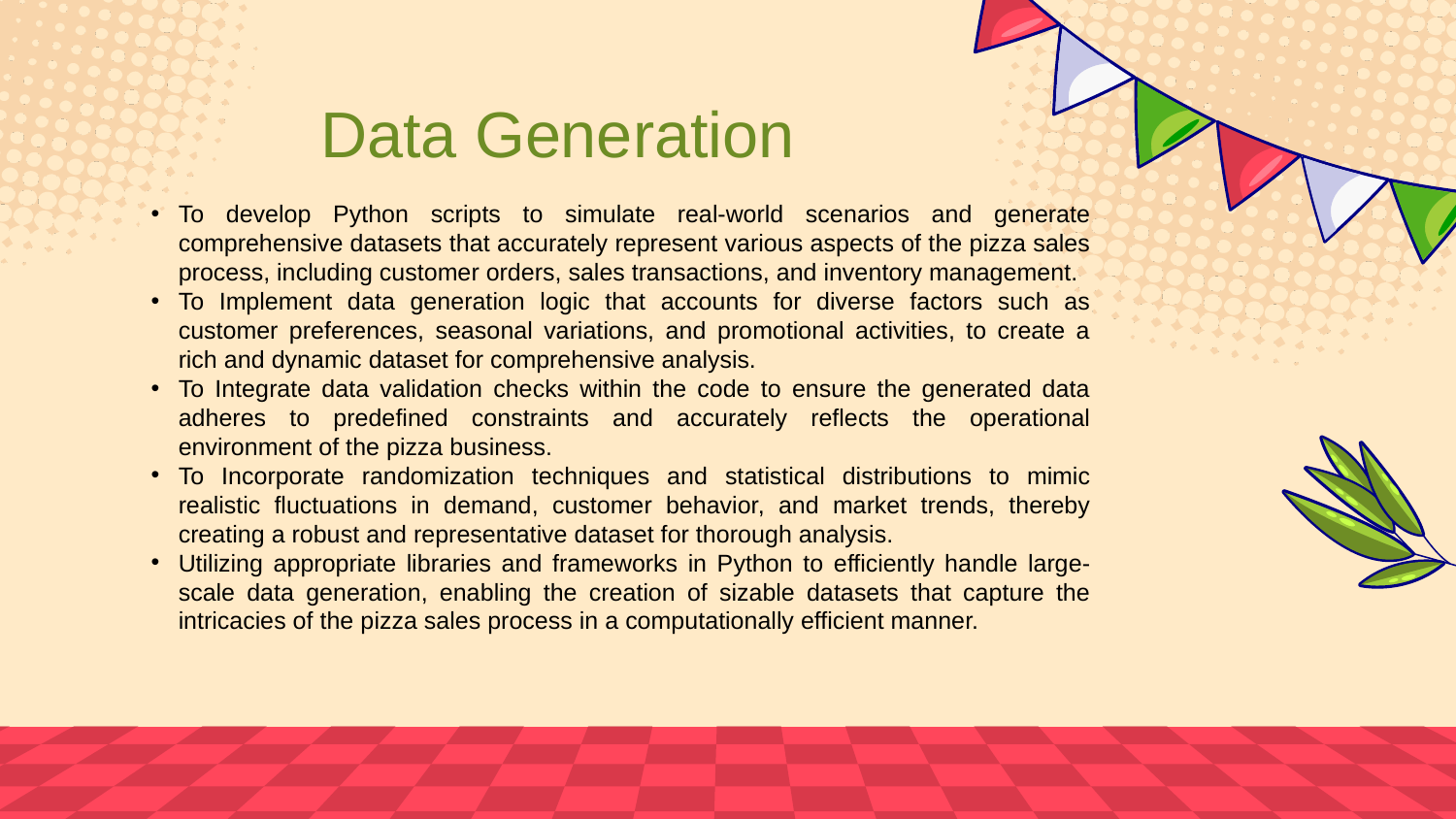

# Data Generation
To develop Python scripts to simulate real-world scenarios and generate comprehensive datasets that accurately represent various aspects of the pizza sales process, including customer orders, sales transactions, and inventory management.
To Implement data generation logic that accounts for diverse factors such as customer preferences, seasonal variations, and promotional activities, to create a rich and dynamic dataset for comprehensive analysis.
To Integrate data validation checks within the code to ensure the generated data adheres to predefined constraints and accurately reflects the operational environment of the pizza business.
To Incorporate randomization techniques and statistical distributions to mimic realistic fluctuations in demand, customer behavior, and market trends, thereby creating a robust and representative dataset for thorough analysis.
Utilizing appropriate libraries and frameworks in Python to efficiently handle large-scale data generation, enabling the creation of sizable datasets that capture the intricacies of the pizza sales process in a computationally efficient manner.